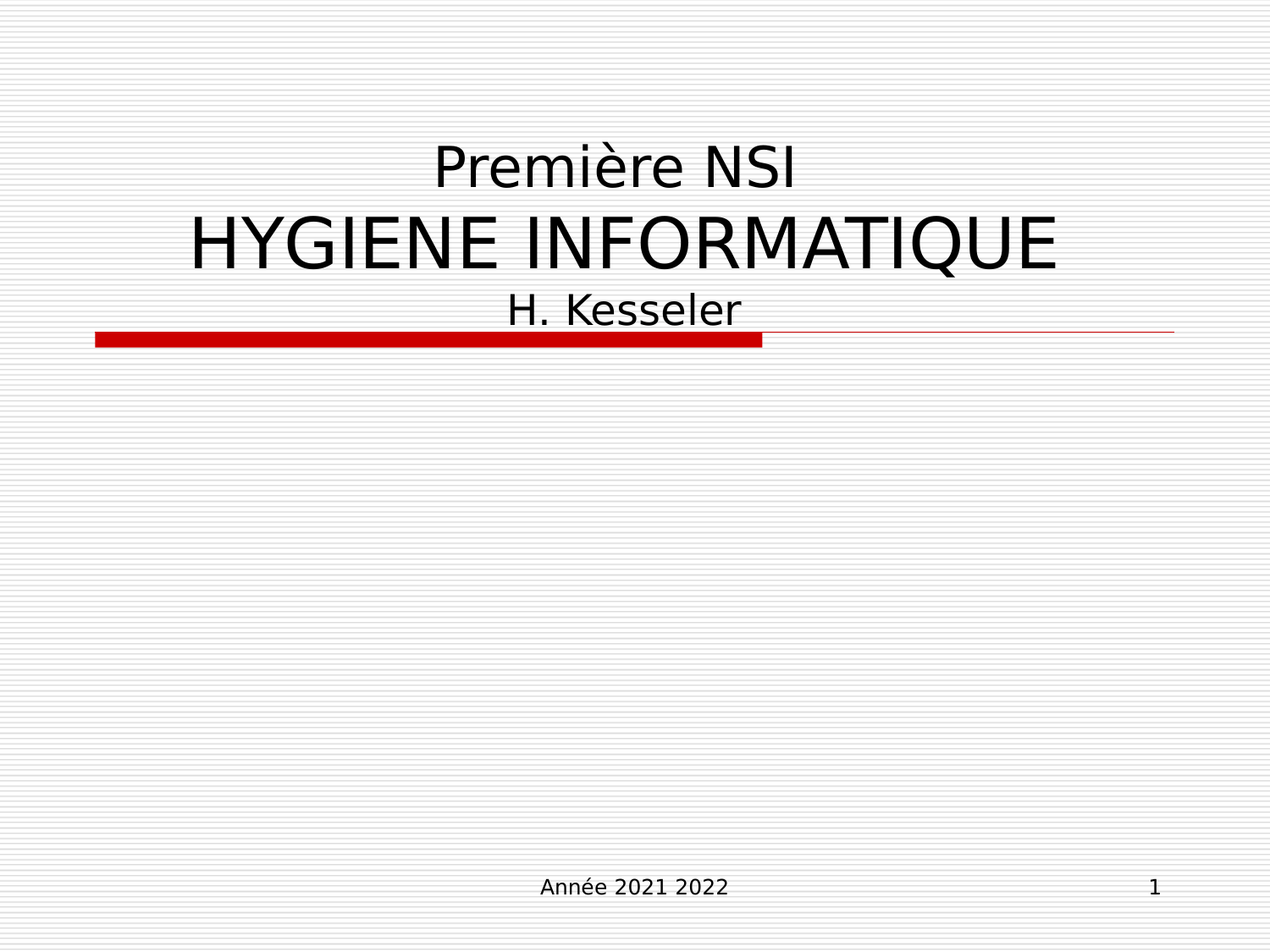

# Première NSI HYGIENE INFORMATIQUE H. Kesseler
Année 2021 2022
1